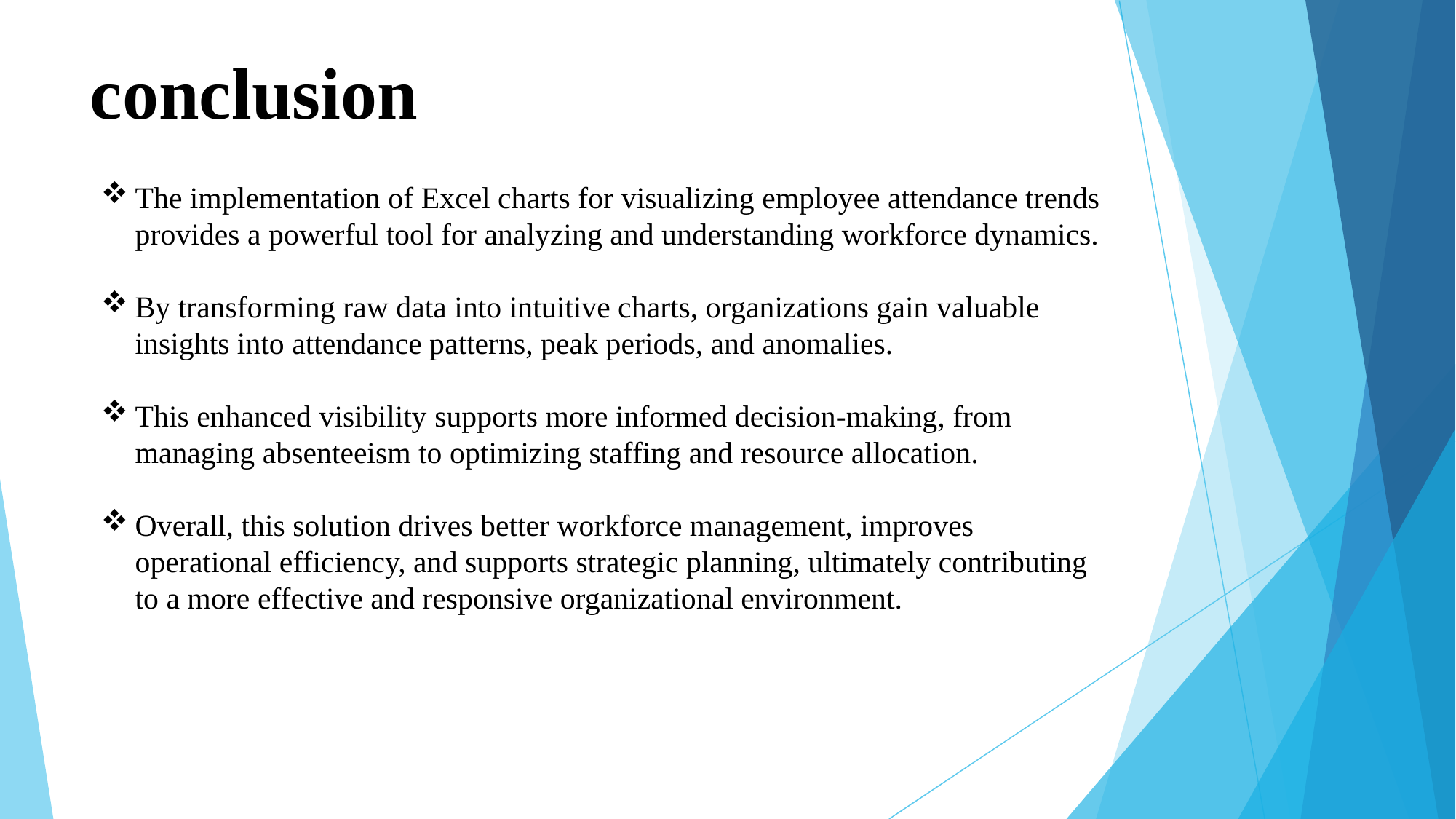

# conclusion
The implementation of Excel charts for visualizing employee attendance trends provides a powerful tool for analyzing and understanding workforce dynamics.

By transforming raw data into intuitive charts, organizations gain valuable insights into attendance patterns, peak periods, and anomalies.

This enhanced visibility supports more informed decision-making, from managing absenteeism to optimizing staffing and resource allocation.

Overall, this solution drives better workforce management, improves operational efficiency, and supports strategic planning, ultimately contributing to a more effective and responsive organizational environment.